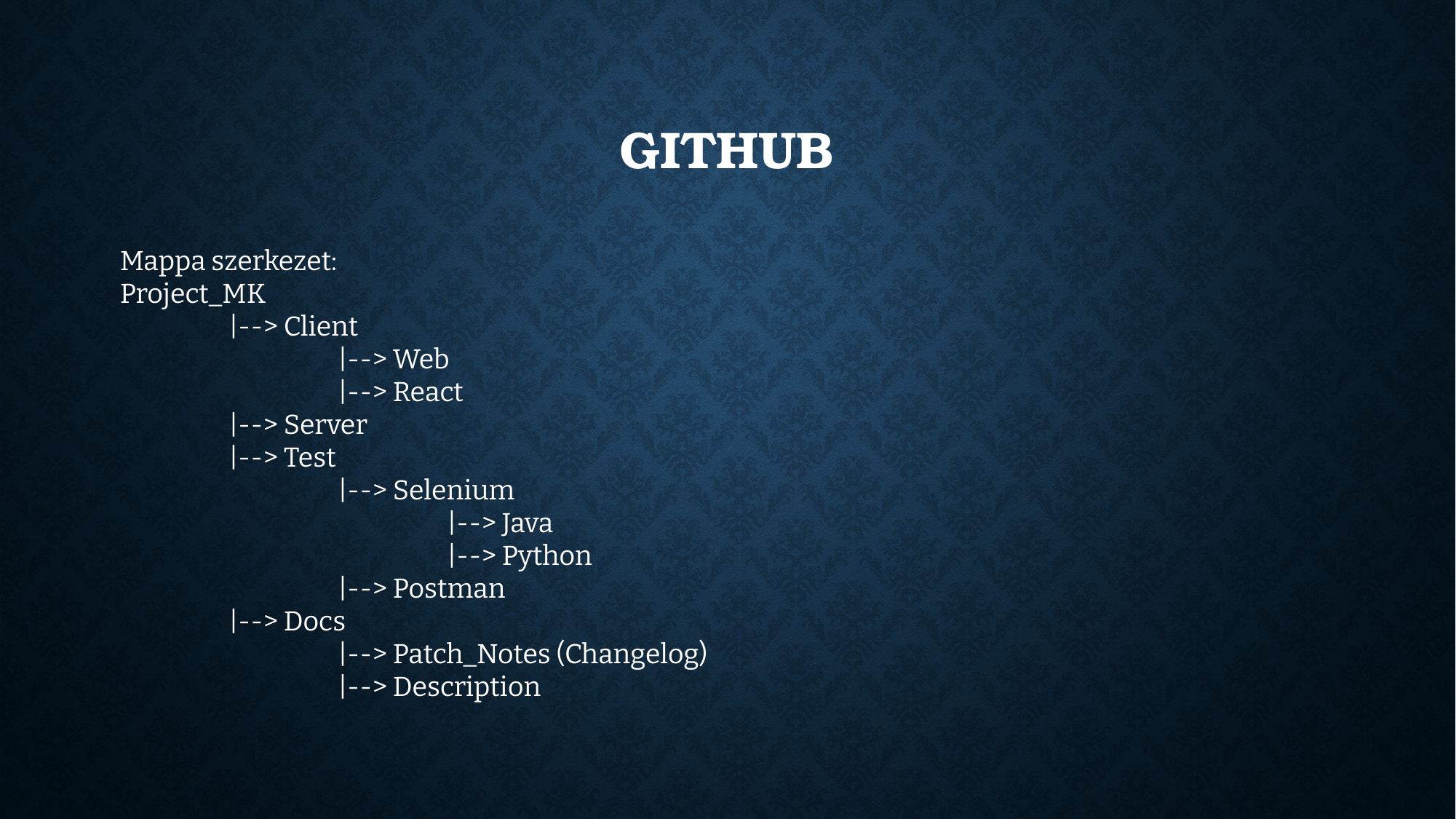

# Github
Mappa szerkezet:
Project_MK
	|--> Client
		|--> Web
		|--> React
	|--> Server
	|--> Test
		|--> Selenium
			|--> Java
			|--> Python
		|--> Postman
	|--> Docs
		|--> Patch_Notes (Changelog)
		|--> Description